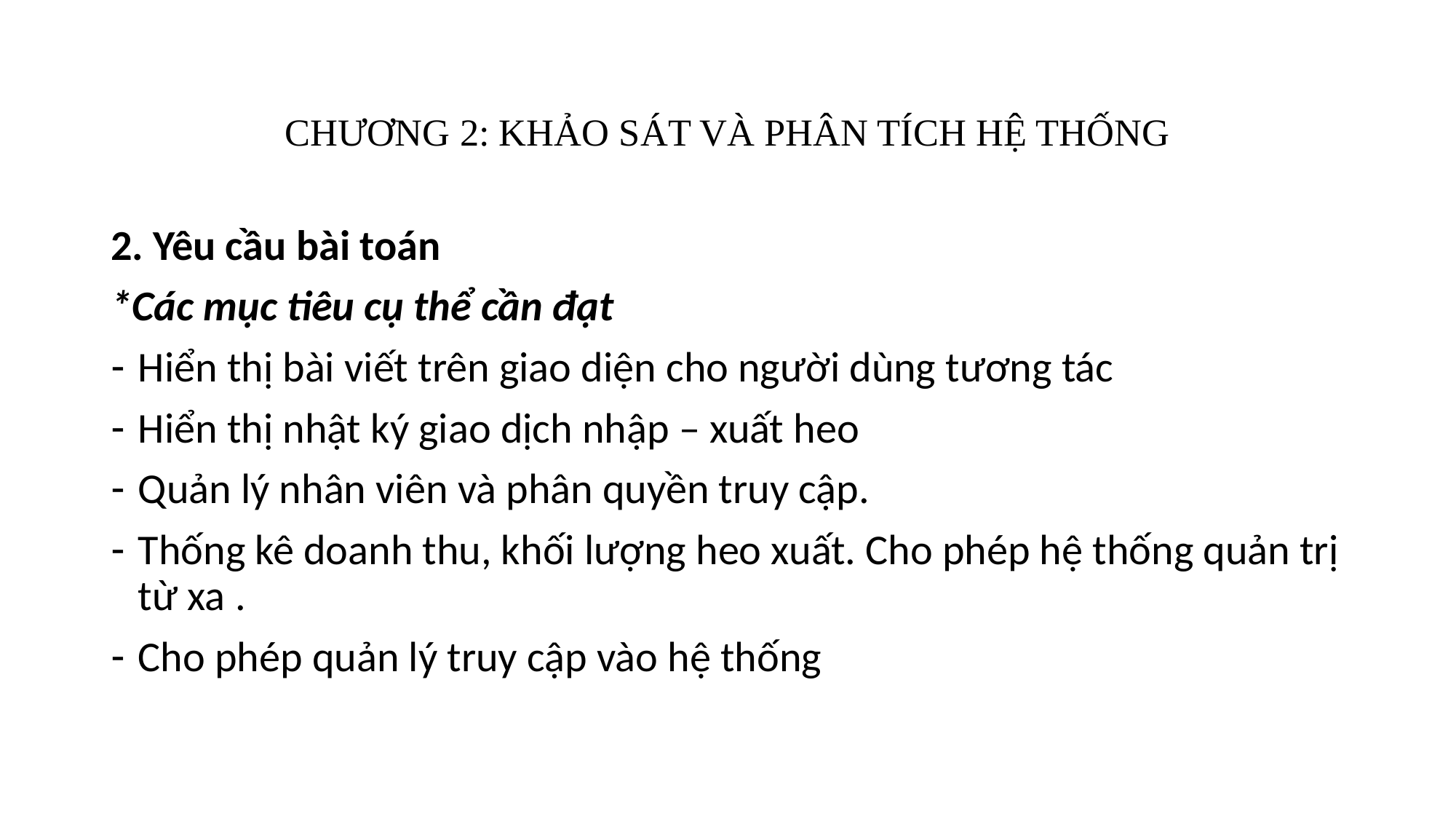

# CHƯƠNG 2: KHẢO SÁT VÀ PHÂN TÍCH HỆ THỐNG
2. Yêu cầu bài toán
*Các mục tiêu cụ thể cần đạt
Hiển thị bài viết trên giao diện cho người dùng tương tác
Hiển thị nhật ký giao dịch nhập – xuất heo
Quản lý nhân viên và phân quyền truy cập.
Thống kê doanh thu, khối lượng heo xuất. Cho phép hệ thống quản trị từ xa .
Cho phép quản lý truy cập vào hệ thống